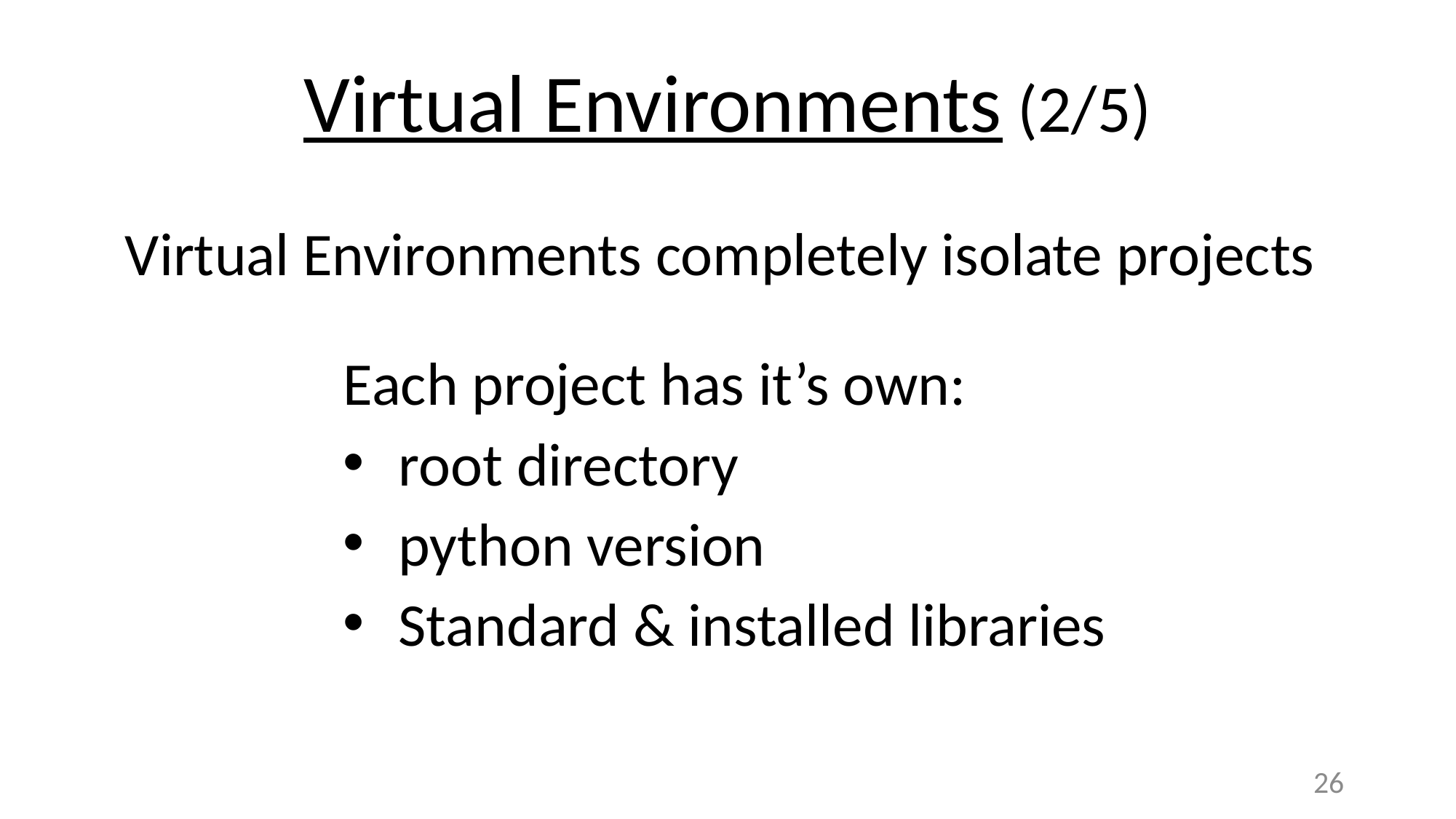

# Virtual Environments (2/5)
Virtual Environments completely isolate projects
Each project has it’s own:
root directory
python version
Standard & installed libraries
26